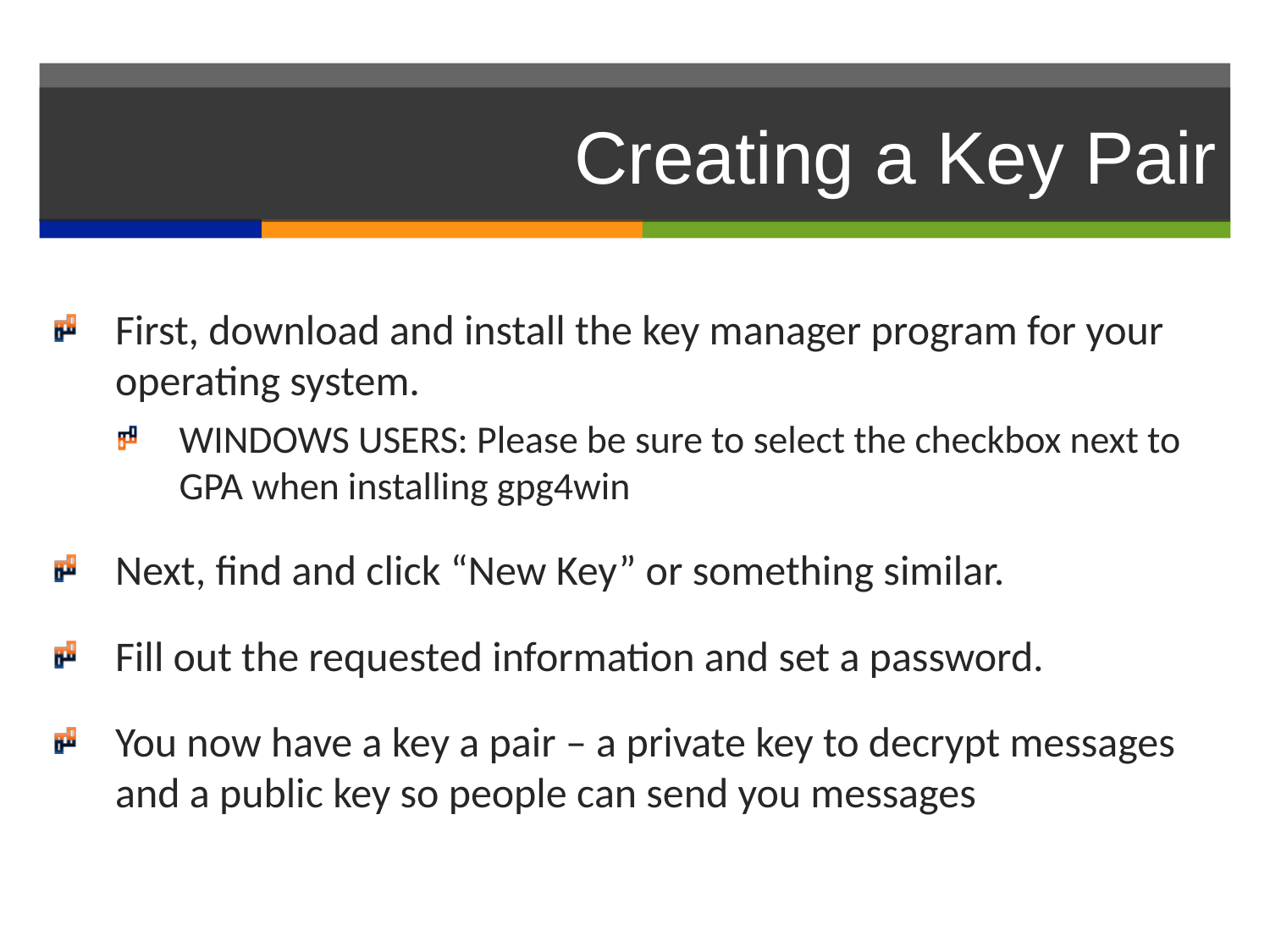

# Creating a Key Pair
First, download and install the key manager program for your operating system.
WINDOWS USERS: Please be sure to select the checkbox next to GPA when installing gpg4win
Next, find and click “New Key” or something similar.
Fill out the requested information and set a password.
You now have a key a pair – a private key to decrypt messages and a public key so people can send you messages